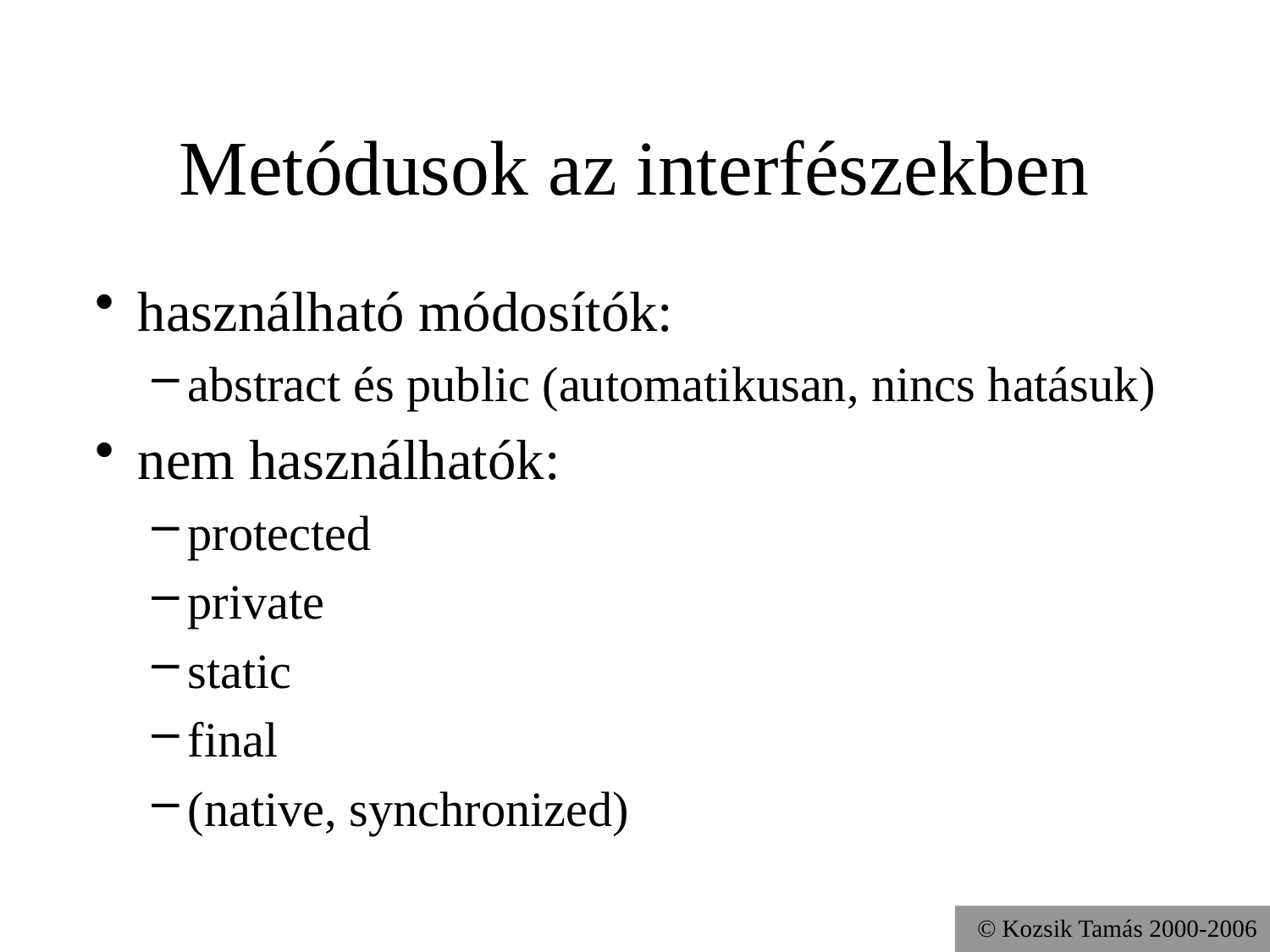

# Metódusok az interfészekben
használható módosítók:
abstract és public (automatikusan, nincs hatásuk)
nem használhatók:
protected
private
static
final
(native, synchronized)
© Kozsik Tamás 2000-2006